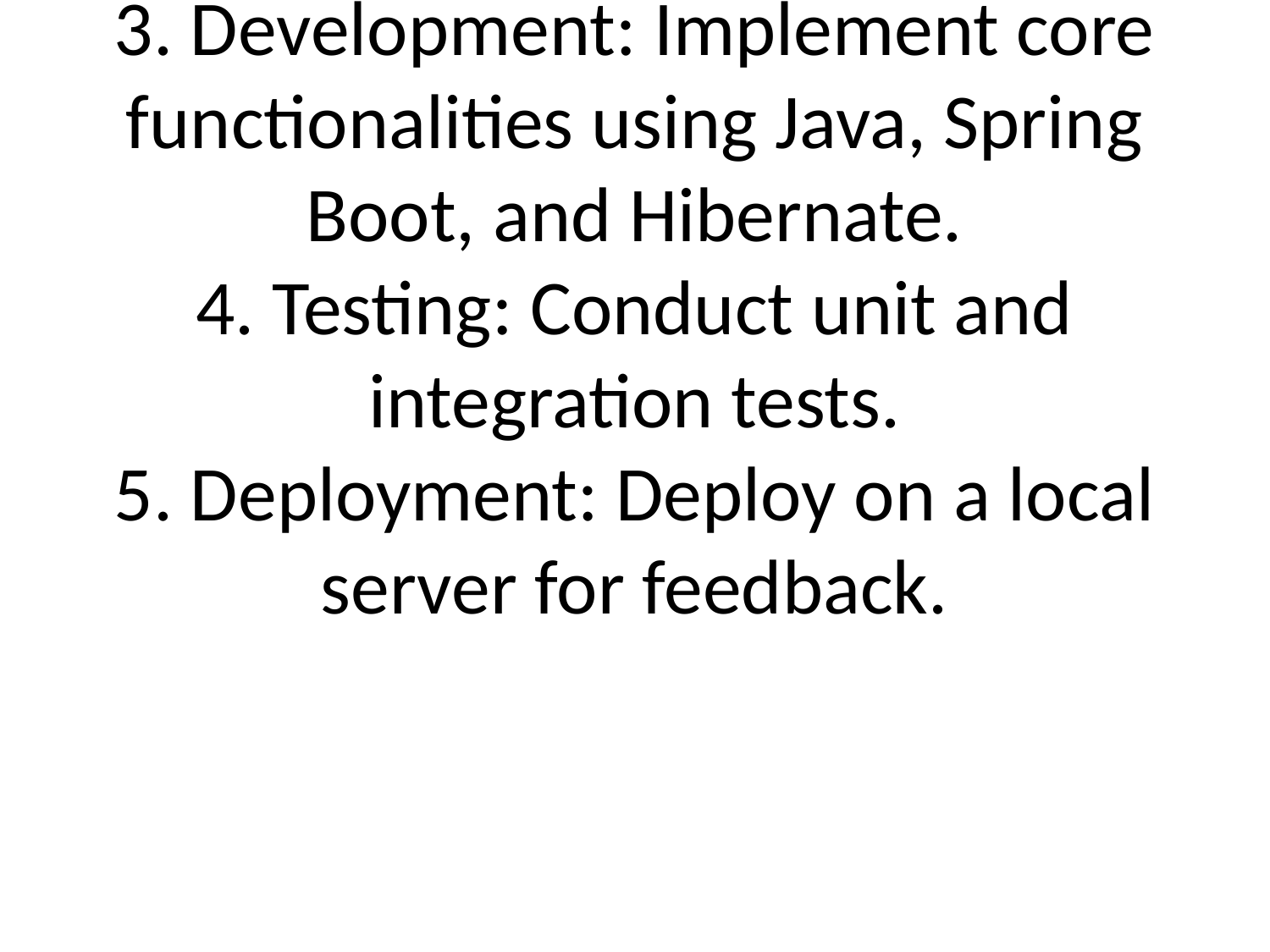

# 1. Planning: Define scope, objectives, and requirements.
2. Design: Create architecture diagrams and database schemas.
3. Development: Implement core functionalities using Java, Spring Boot, and Hibernate.
4. Testing: Conduct unit and integration tests.
5. Deployment: Deploy on a local server for feedback.